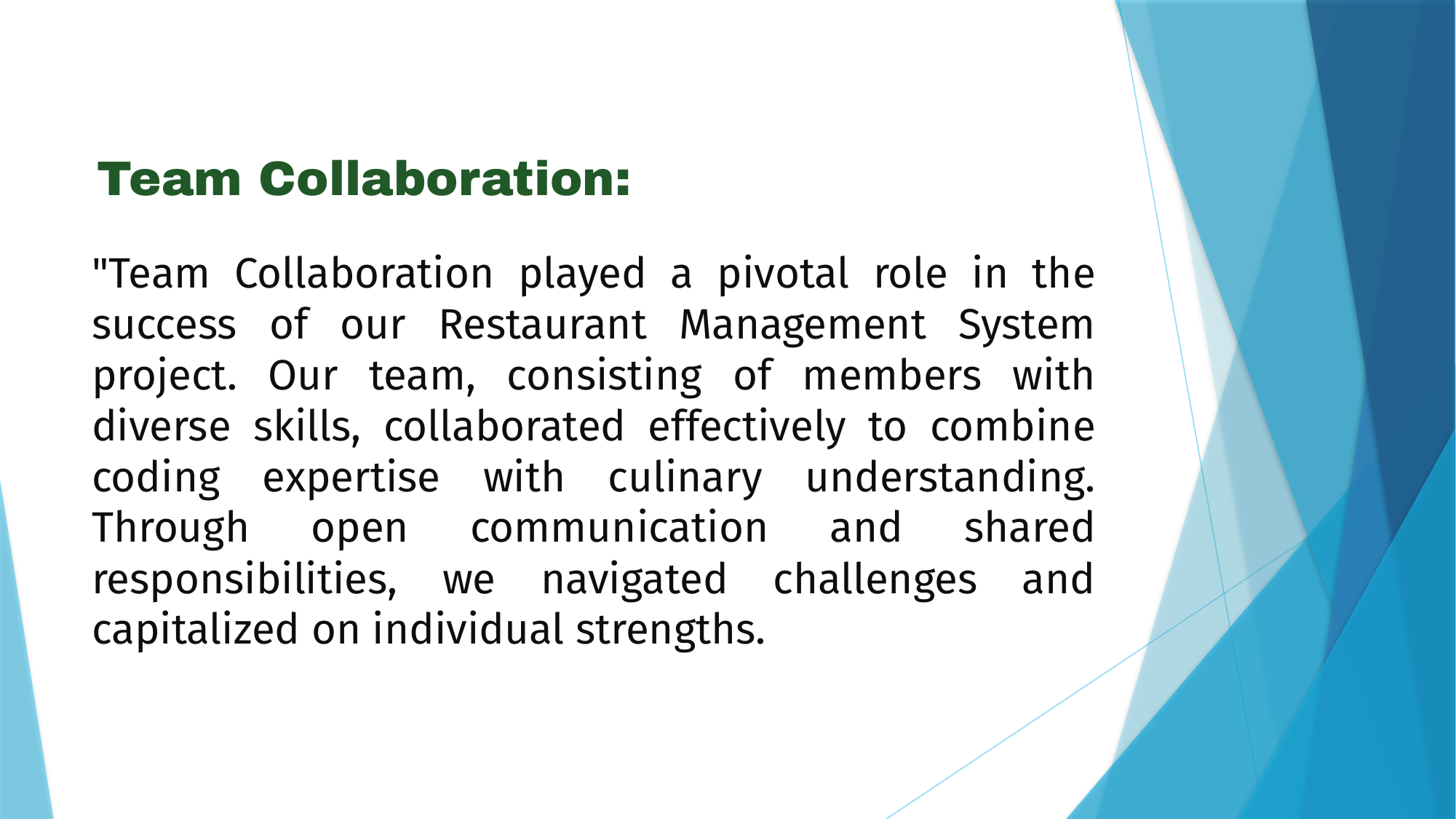

Team Collaboration:
# "Team Collaboration played a pivotal role in the success of our Restaurant Management System project. Our team, consisting of members with diverse skills, collaborated effectively to combine coding expertise with culinary understanding. Through open communication and shared responsibilities, we navigated challenges and capitalized on individual strengths.